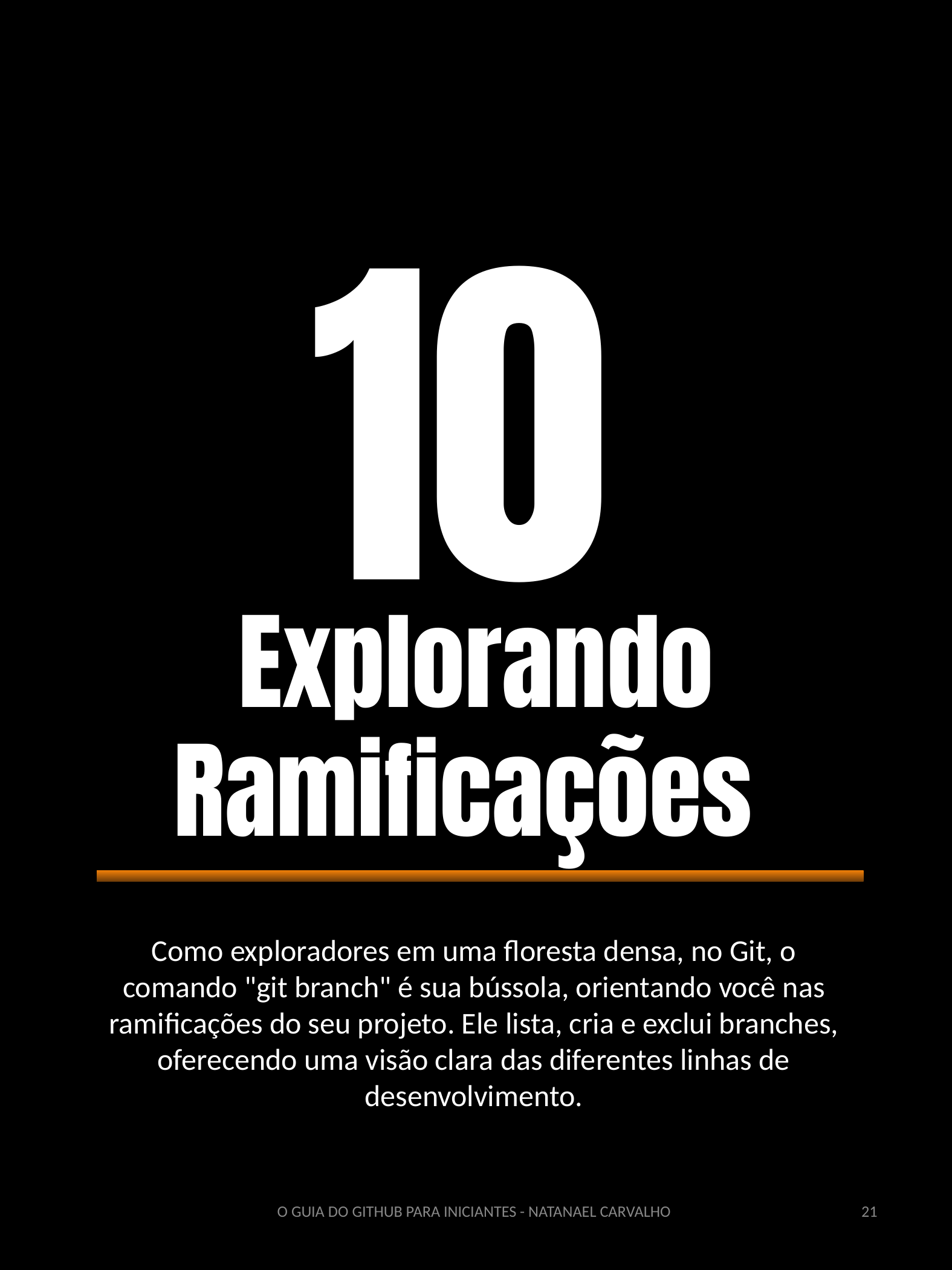

10
Explorando Ramificações

Como exploradores em uma floresta densa, no Git, o comando "git branch" é sua bússola, orientando você nas ramificações do seu projeto. Ele lista, cria e exclui branches, oferecendo uma visão clara das diferentes linhas de desenvolvimento.
21
O GUIA DO GITHUB PARA INICIANTES - NATANAEL CARVALHO